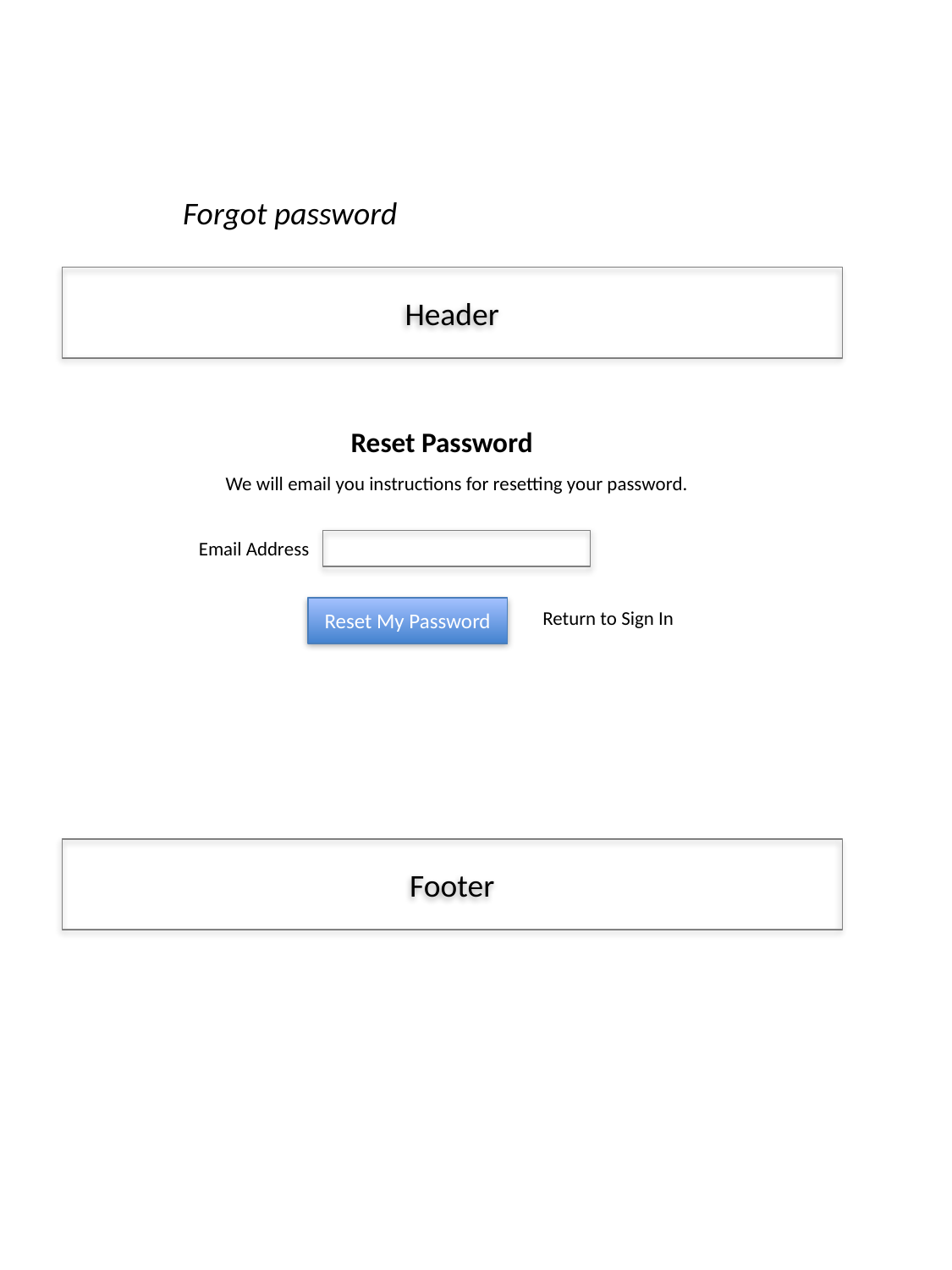

Forgot password
Header
Reset Password
We will email you instructions for resetting your password.
Email Address

Reset My Password
Return to Sign In
Footer